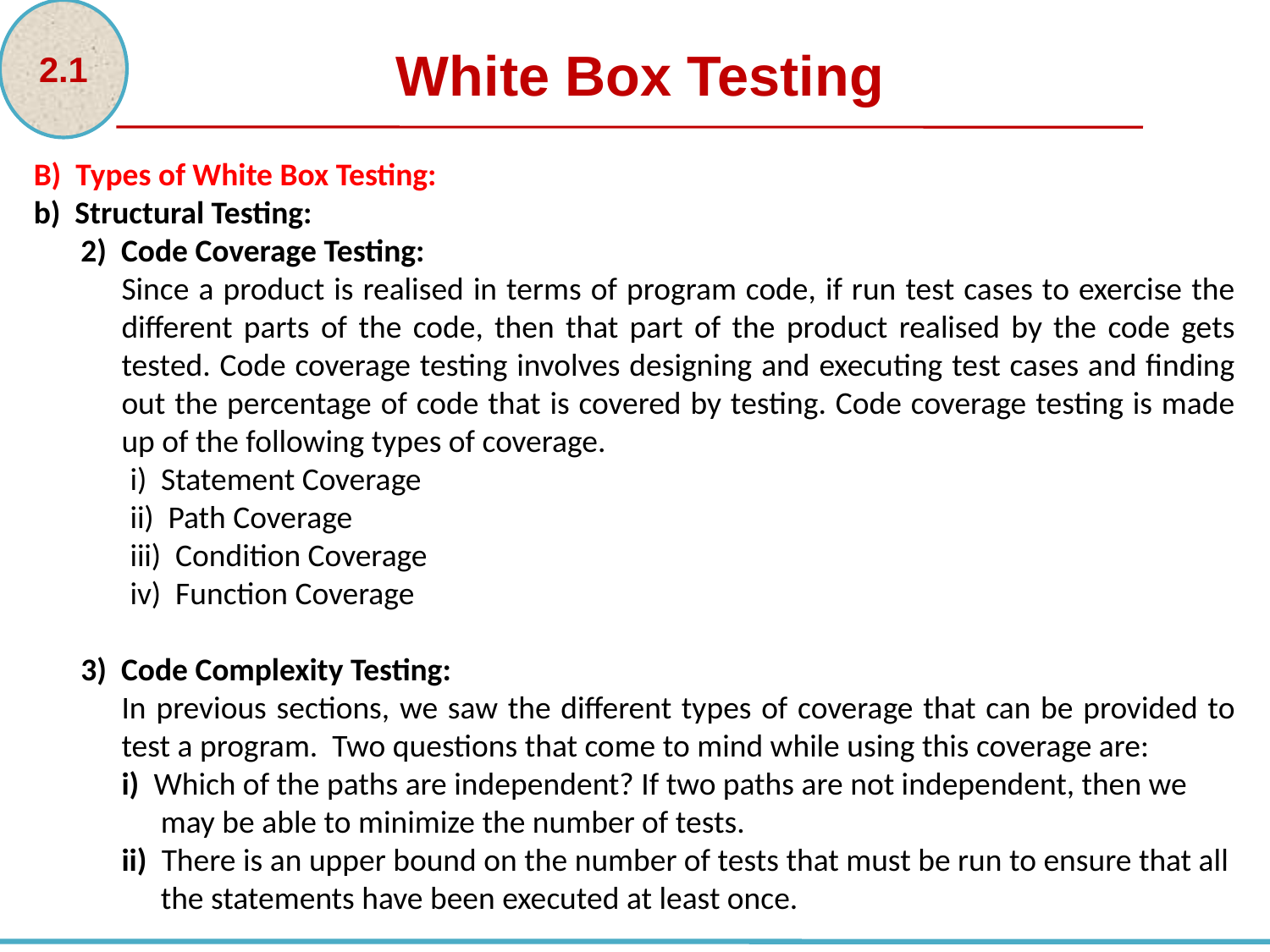

2.1
White Box Testing
B)  Types of White Box Testing:
b)  Structural Testing:
2)  Code Coverage Testing:
Since a product is realised in terms of program code, if run test cases to exercise the different parts of the code, then that part of the product realised by the code gets tested. Code coverage testing involves designing and executing test cases and finding out the percentage of code that is covered by testing. Code coverage testing is made up of the following types of coverage.
i)  Statement Coverage
ii)  Path Coverage
iii)  Condition Coverage
iv)  Function Coverage

3)  Code Complexity Testing:
In previous sections, we saw the different types of coverage that can be provided to test a program.  Two questions that come to mind while using this coverage are:
i)  Which of the paths are independent? If two paths are not independent, then we may be able to minimize the number of tests.
ii)  There is an upper bound on the number of tests that must be run to ensure that all the statements have been executed at least once.